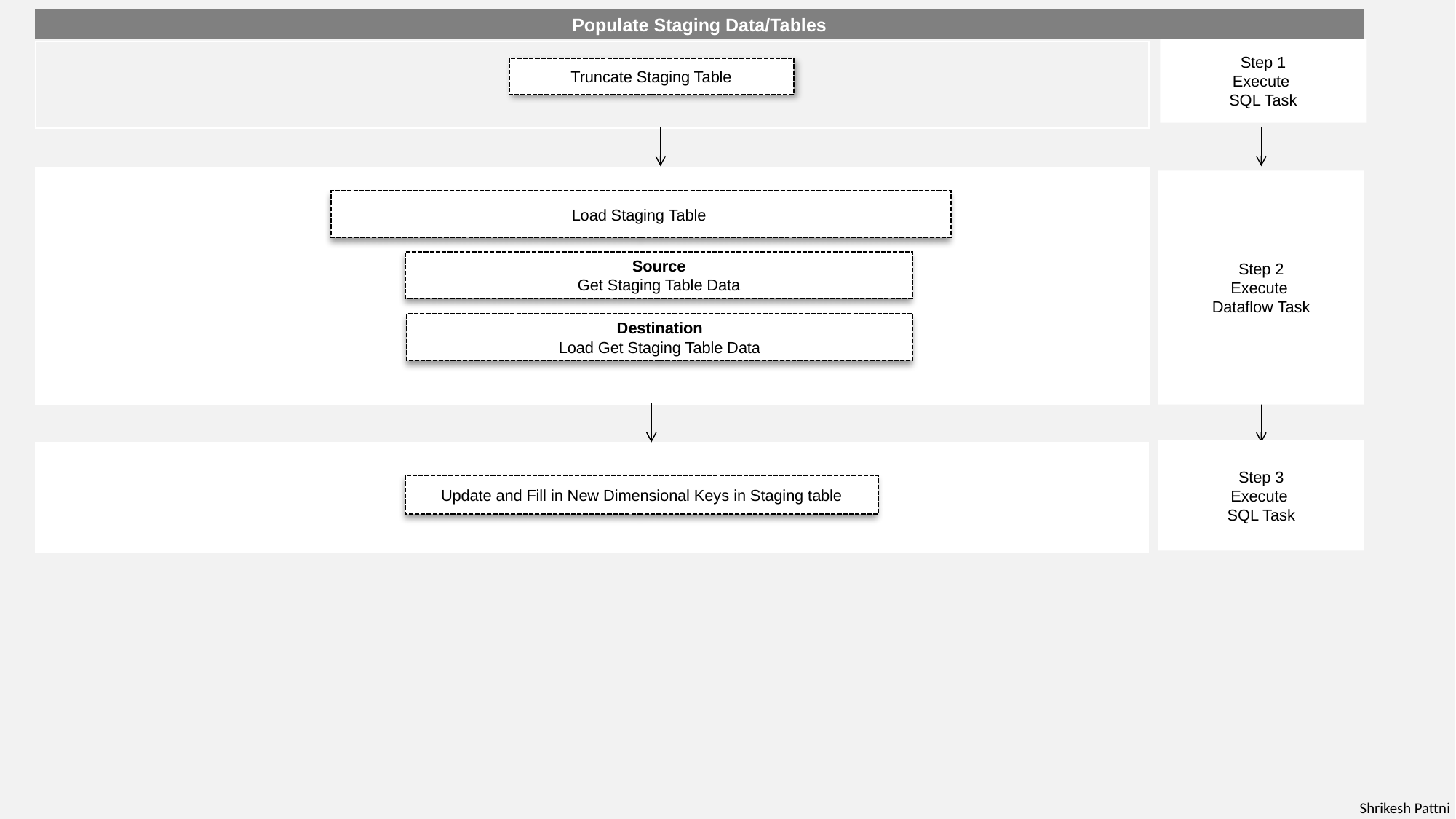

Populate Staging Data/Tables
Step 1
Execute
SQL Task

Truncate Staging Table

Step 2
Execute
Dataflow Task
Load Staging Table
Source
Get Staging Table Data
Destination
Load Get Staging Table Data
Step 3
Execute
SQL Task

Update and Fill in New Dimensional Keys in Staging table
Shrikesh Pattni